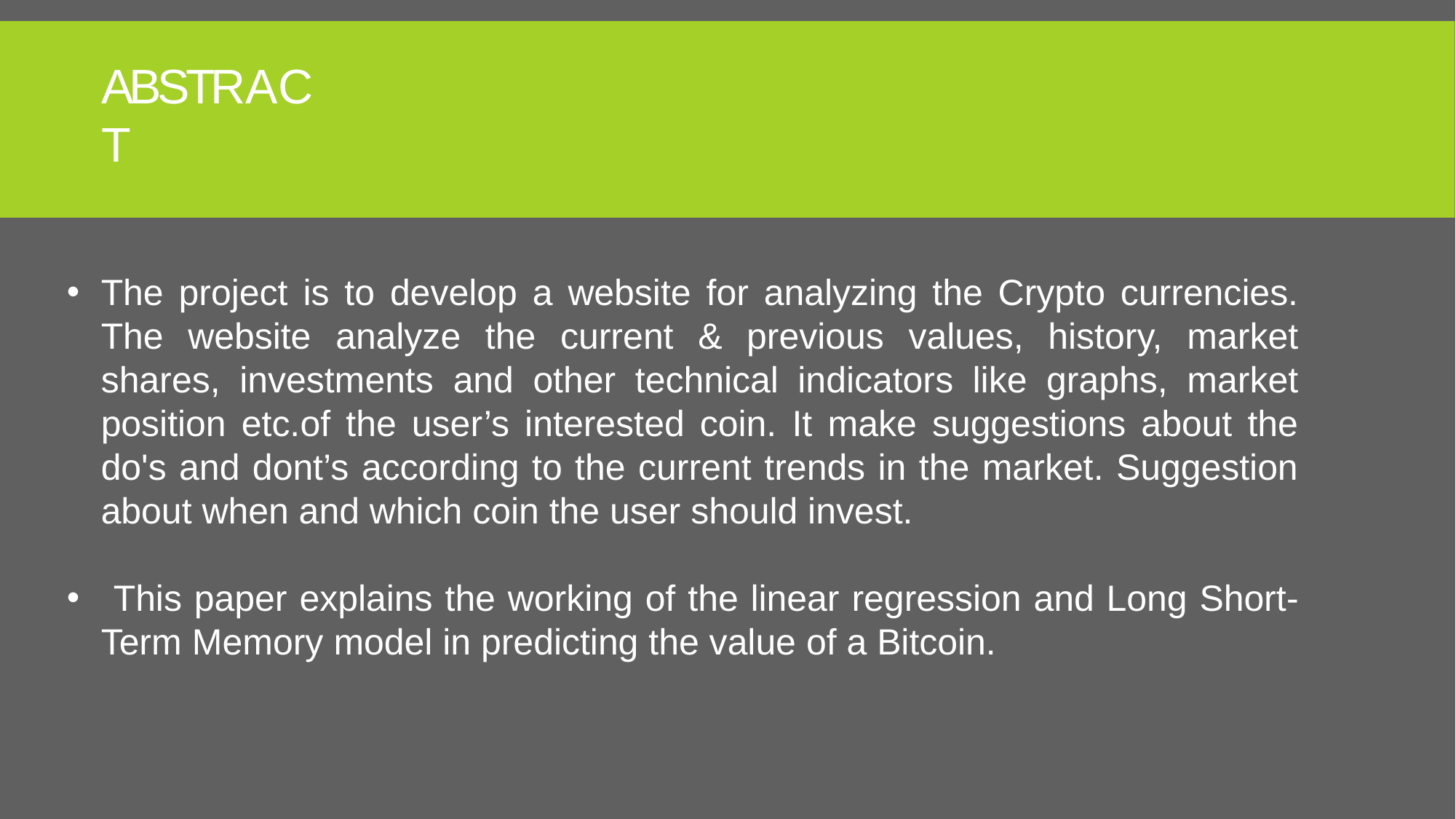

# ABSTRACT
The project is to develop a website for analyzing the Crypto currencies. The website analyze the current & previous values, history, market shares, investments and other technical indicators like graphs, market position etc.of the user’s interested coin. It make suggestions about the do's and dont’s according to the current trends in the market. Suggestion about when and which coin the user should invest.

 This paper explains the working of the linear regression and Long Short-Term Memory model in predicting the value of a Bitcoin.